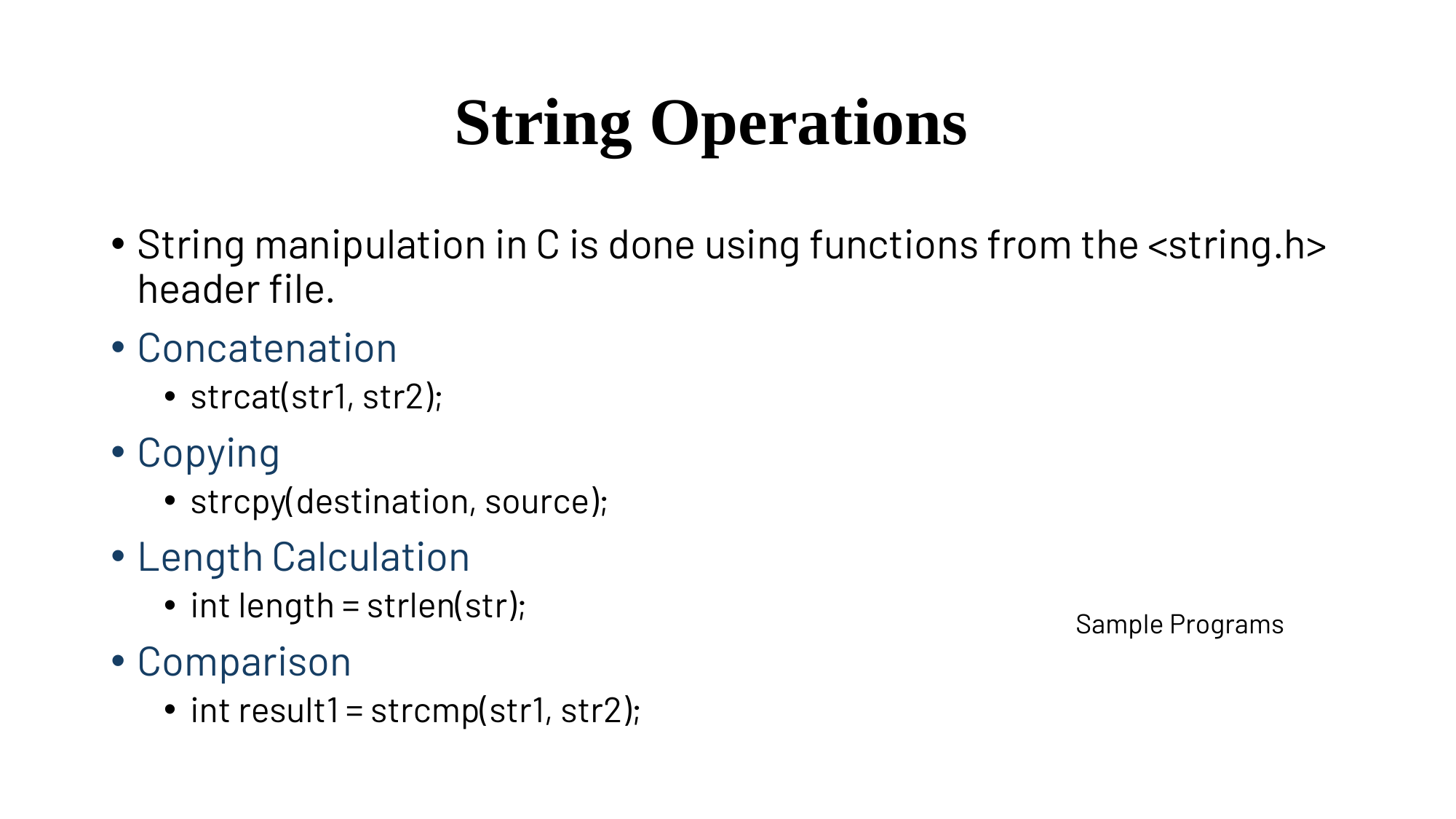

# String Operations
String manipulation in C is done using functions from the <string.h> header file.
Concatenation
strcat(str1, str2);
Copying
strcpy(destination, source);
Length Calculation
int length = strlen(str);
Comparison
int result1 = strcmp(str1, str2);

Sample Programs